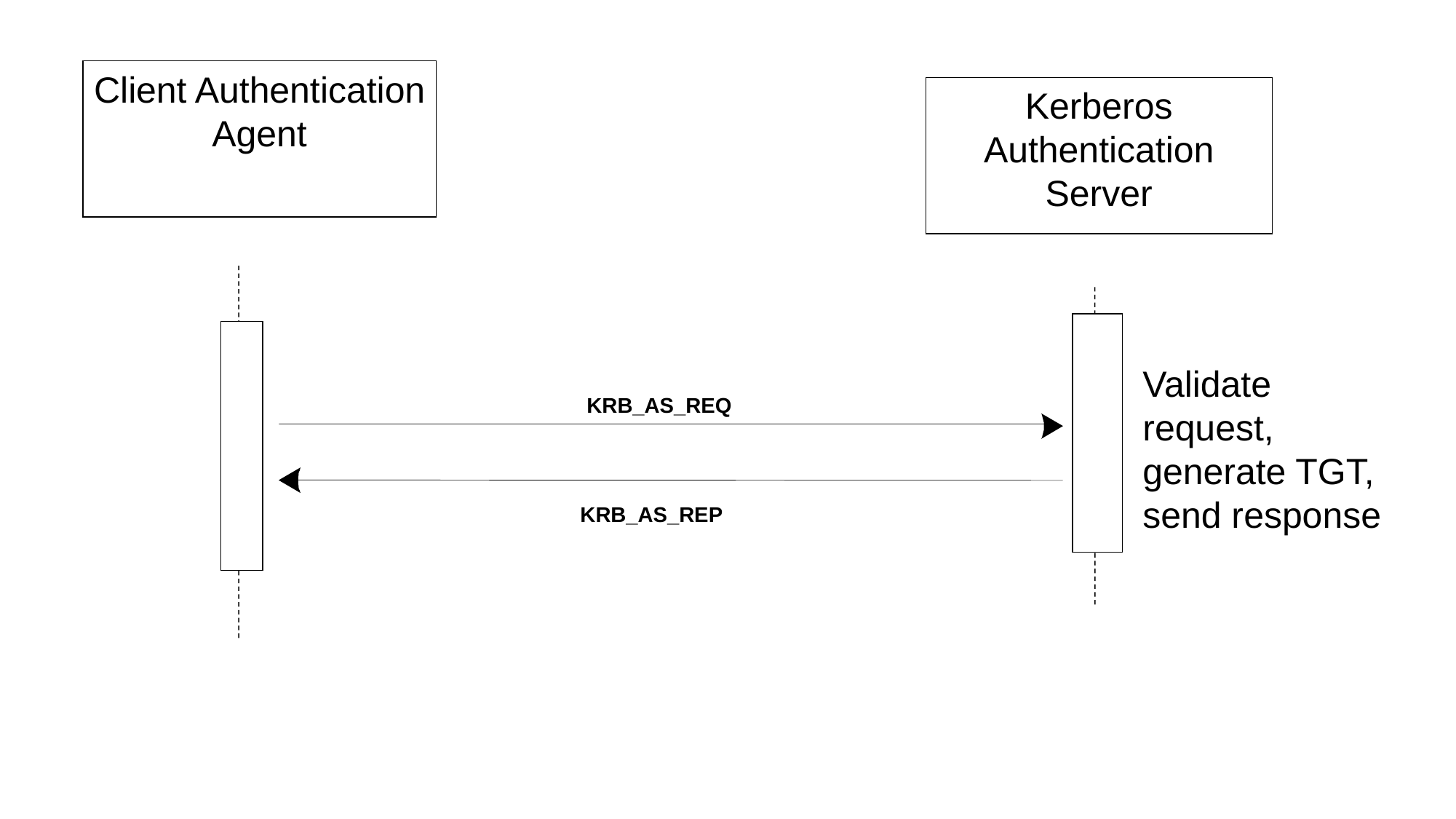

Client Authentication Agent
Kerberos Authentication Server

Validate request, generate TGT, send response

KRB_AS_REQ

KRB_AS_REP